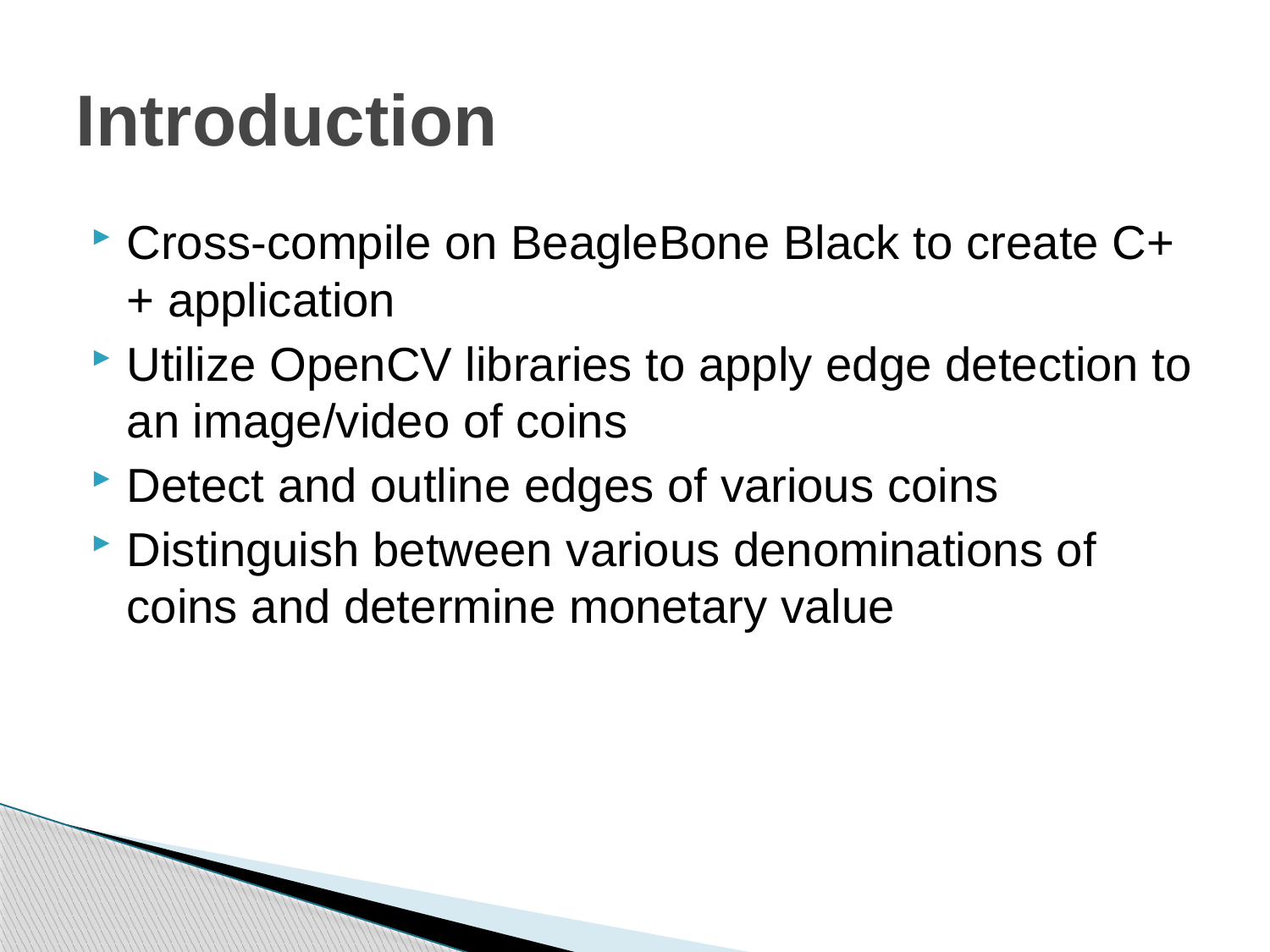

# Introduction
Cross-compile on BeagleBone Black to create C++ application
Utilize OpenCV libraries to apply edge detection to an image/video of coins
Detect and outline edges of various coins
Distinguish between various denominations of coins and determine monetary value